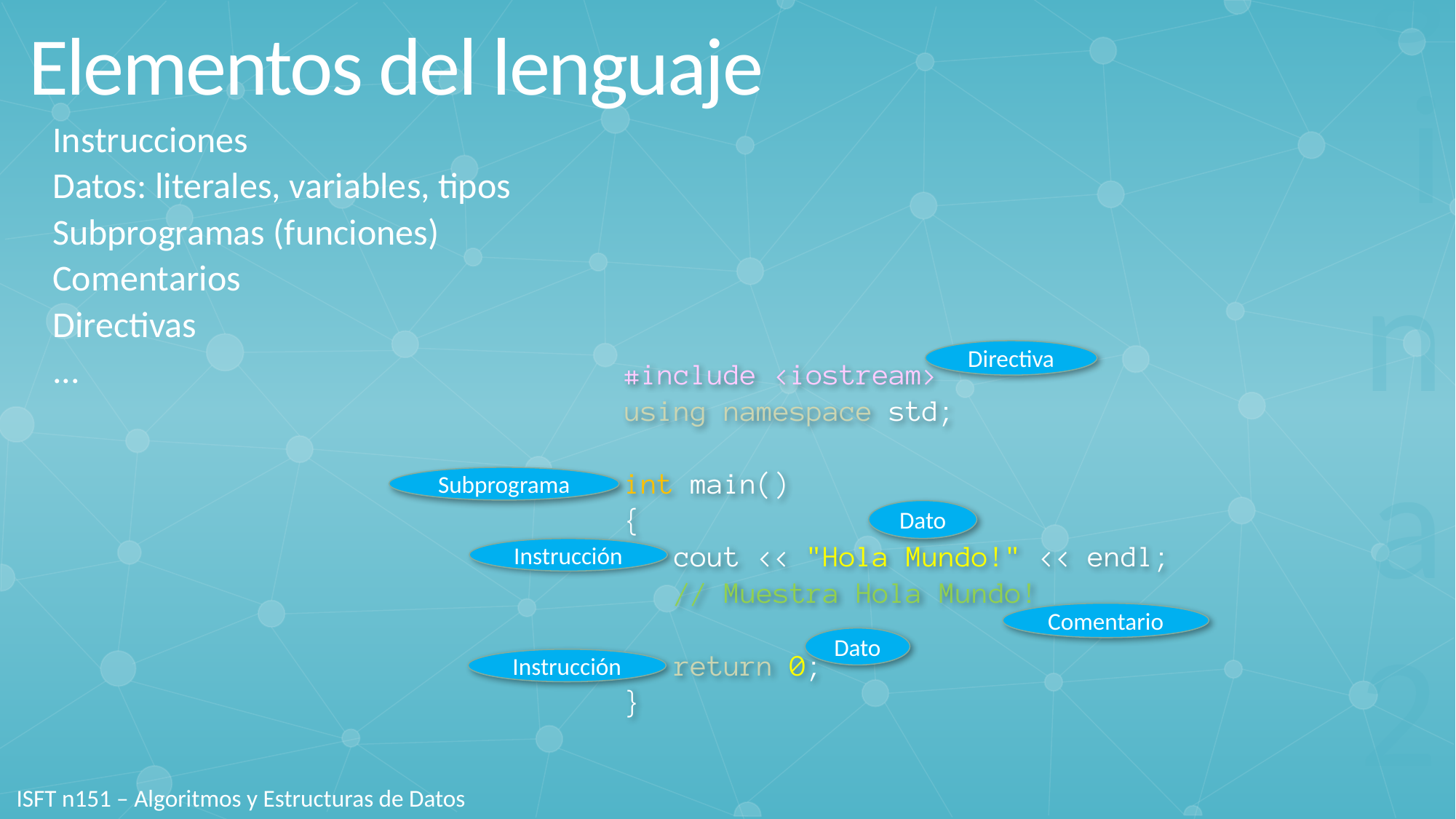

Elementos del lenguaje
Instrucciones
Datos: literales, variables, tipos
Subprogramas (funciones)
Comentarios
Directivas
...

Directiva
#include <iostream>
using namespace std;

int main()
{
   cout << "Hola Mundo!" << endl;
   // Muestra Hola Mundo!

   return 0;
}
Subprograma
Dato
Dato
Instrucción
Instrucción
Comentario
Página 29
ISFT n151 – Algoritmos y Estructuras de Datos